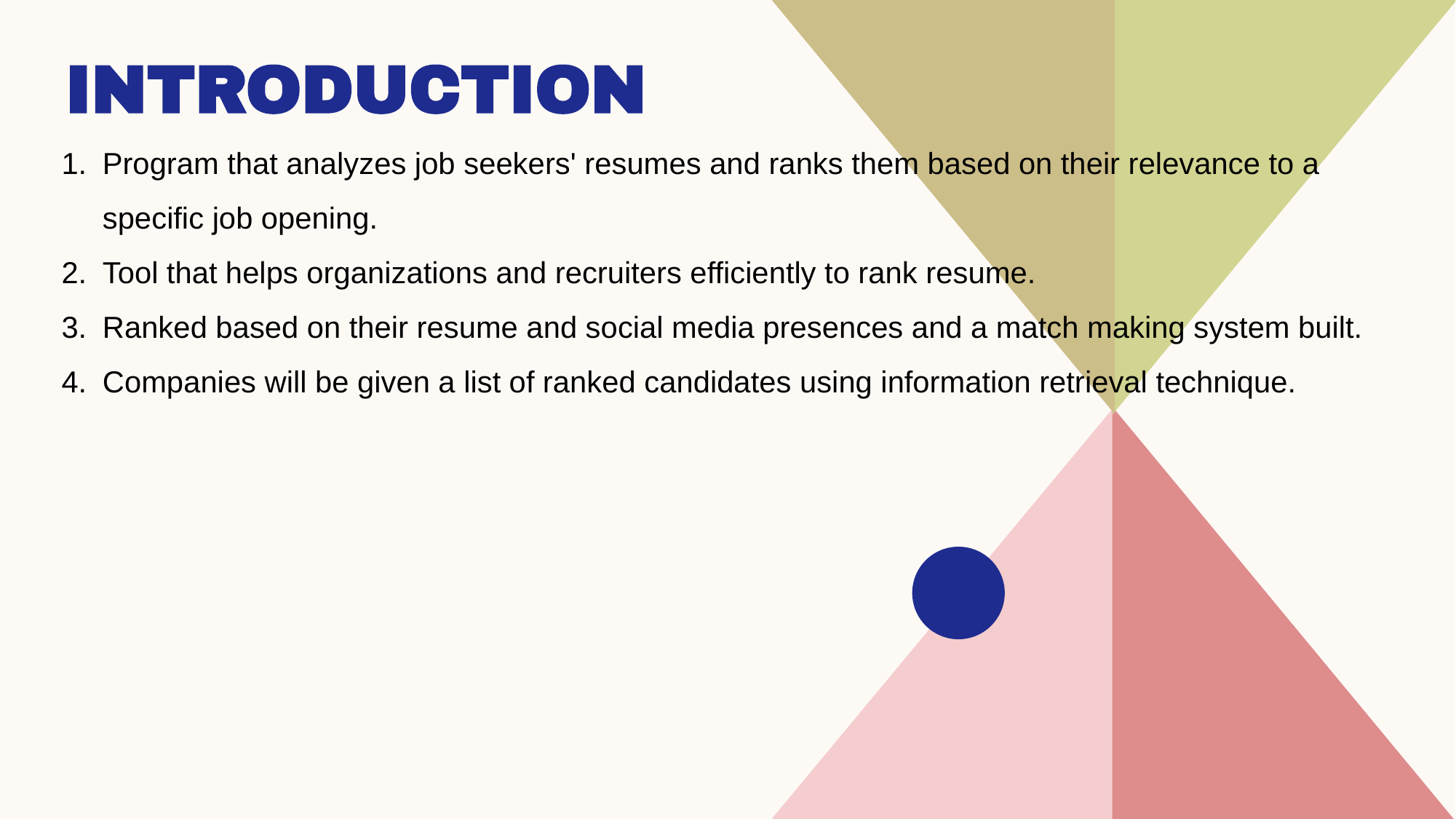

# INTRODUCTION
Program that analyzes job seekers' resumes and ranks them based on their relevance to a specific job opening.
Tool that helps organizations and recruiters efficiently to rank resume.
Ranked based on their resume and social media presences and a match making system built.
Companies will be given a list of ranked candidates using information retrieval technique.